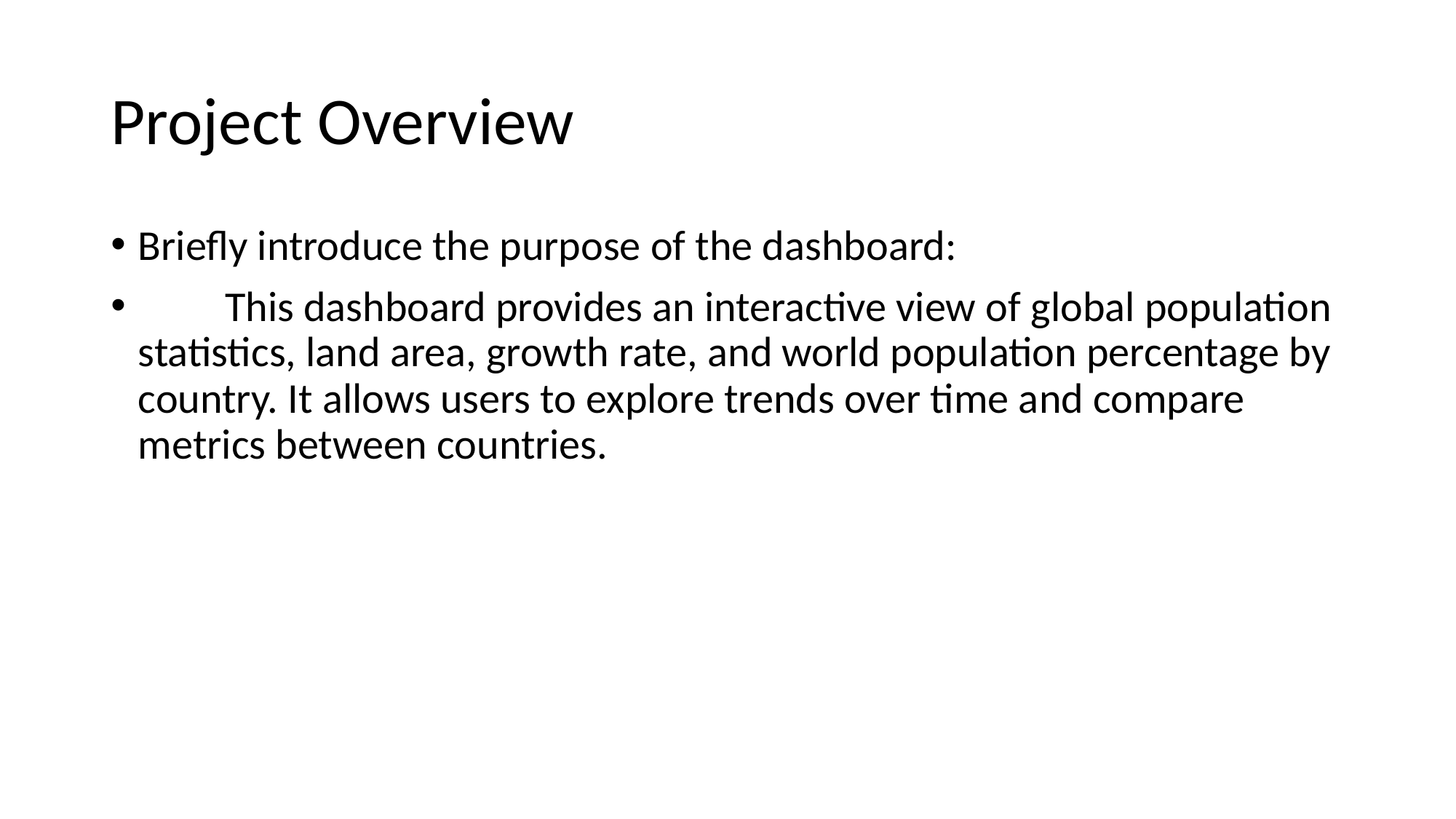

# Project Overview
Briefly introduce the purpose of the dashboard:
         This dashboard provides an interactive view of global population statistics, land area, growth rate, and world population percentage by country. It allows users to explore trends over time and compare metrics between countries.